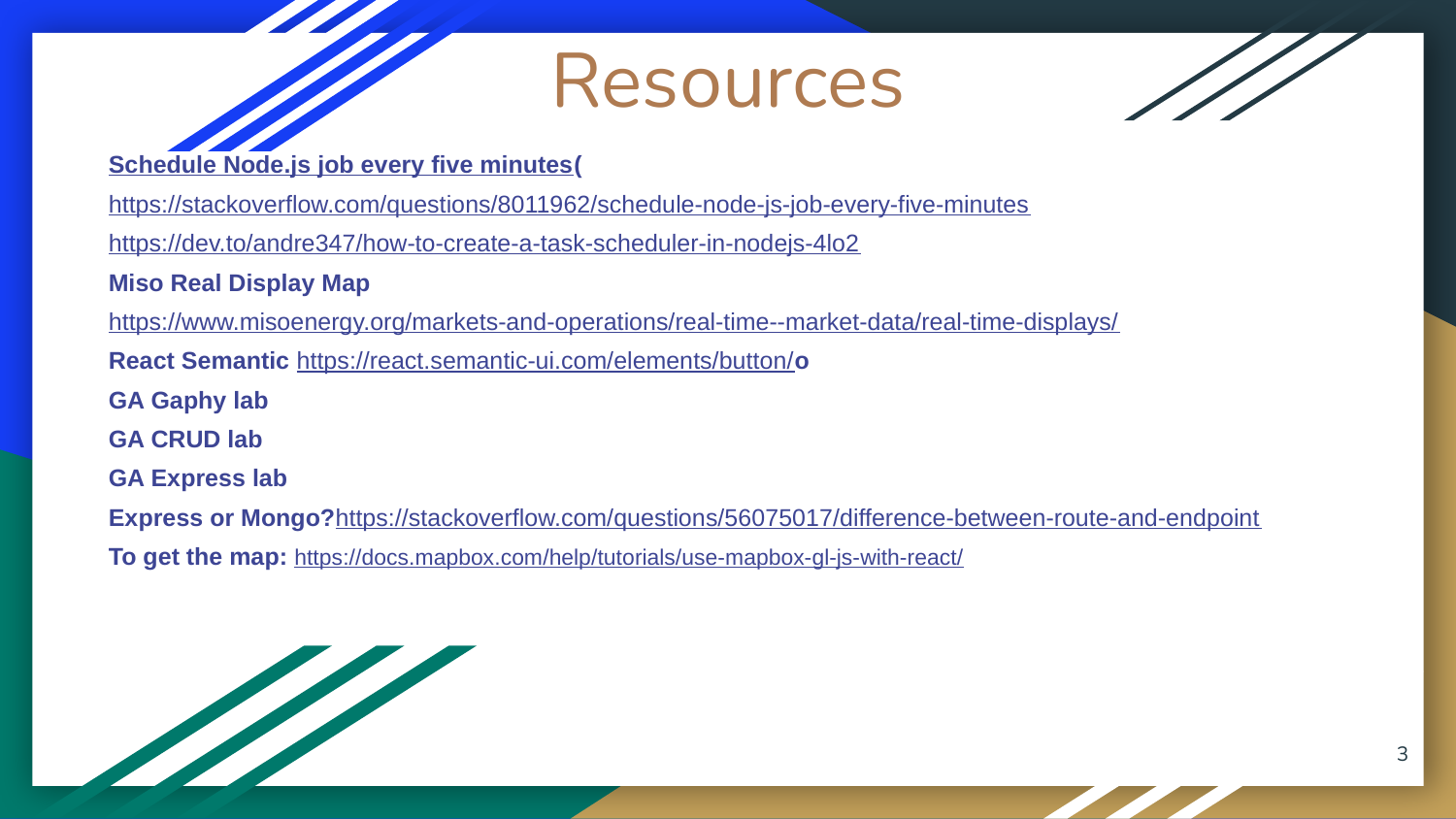

# Resources

Schedule Node.js job every five minutes(https://stackoverflow.com/questions/8011962/schedule-node-js-job-every-five-minutes
https://dev.to/andre347/how-to-create-a-task-scheduler-in-nodejs-4lo2
Miso Real Display Map https://www.misoenergy.org/markets-and-operations/real-time--market-data/real-time-displays/
React Semantic https://react.semantic-ui.com/elements/button/o
GA Gaphy lab
GA CRUD lab
GA Express lab
Express or Mongo?https://stackoverflow.com/questions/56075017/difference-between-route-and-endpoint
To get the map: https://docs.mapbox.com/help/tutorials/use-mapbox-gl-js-with-react/

3